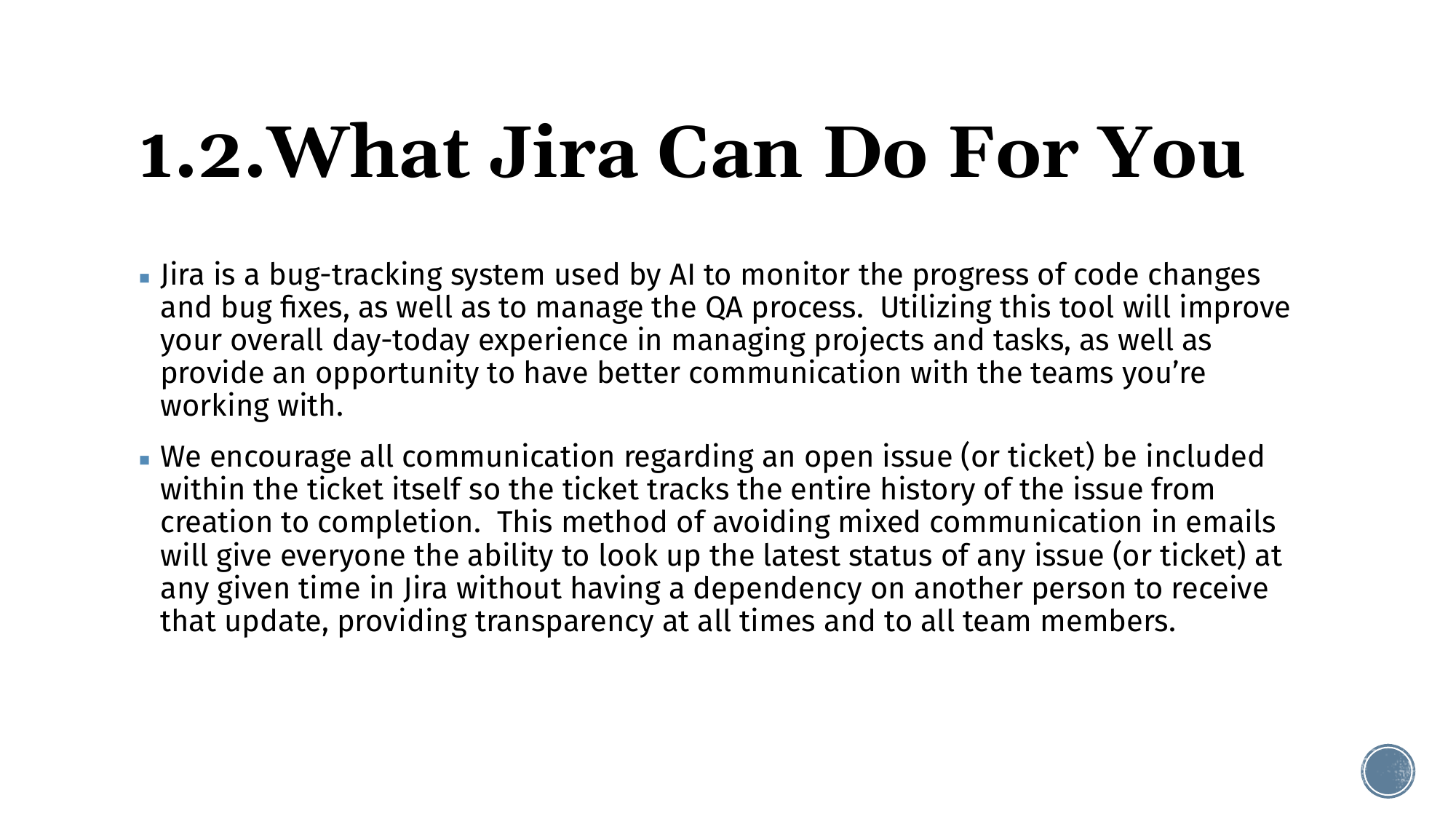

# 1.2.What Jira Can Do For You
Jira is a bug-tracking system used by AI to monitor the progress of code changes and bug fixes, as well as to manage the QA process.  Utilizing this tool will improve your overall day-today experience in managing projects and tasks, as well as provide an opportunity to have better communication with the teams you’re working with.
We encourage all communication regarding an open issue (or ticket) be included within the ticket itself so the ticket tracks the entire history of the issue from creation to completion.  This method of avoiding mixed communication in emails will give everyone the ability to look up the latest status of any issue (or ticket) at any given time in Jira without having a dependency on another person to receive that update, providing transparency at all times and to all team members.